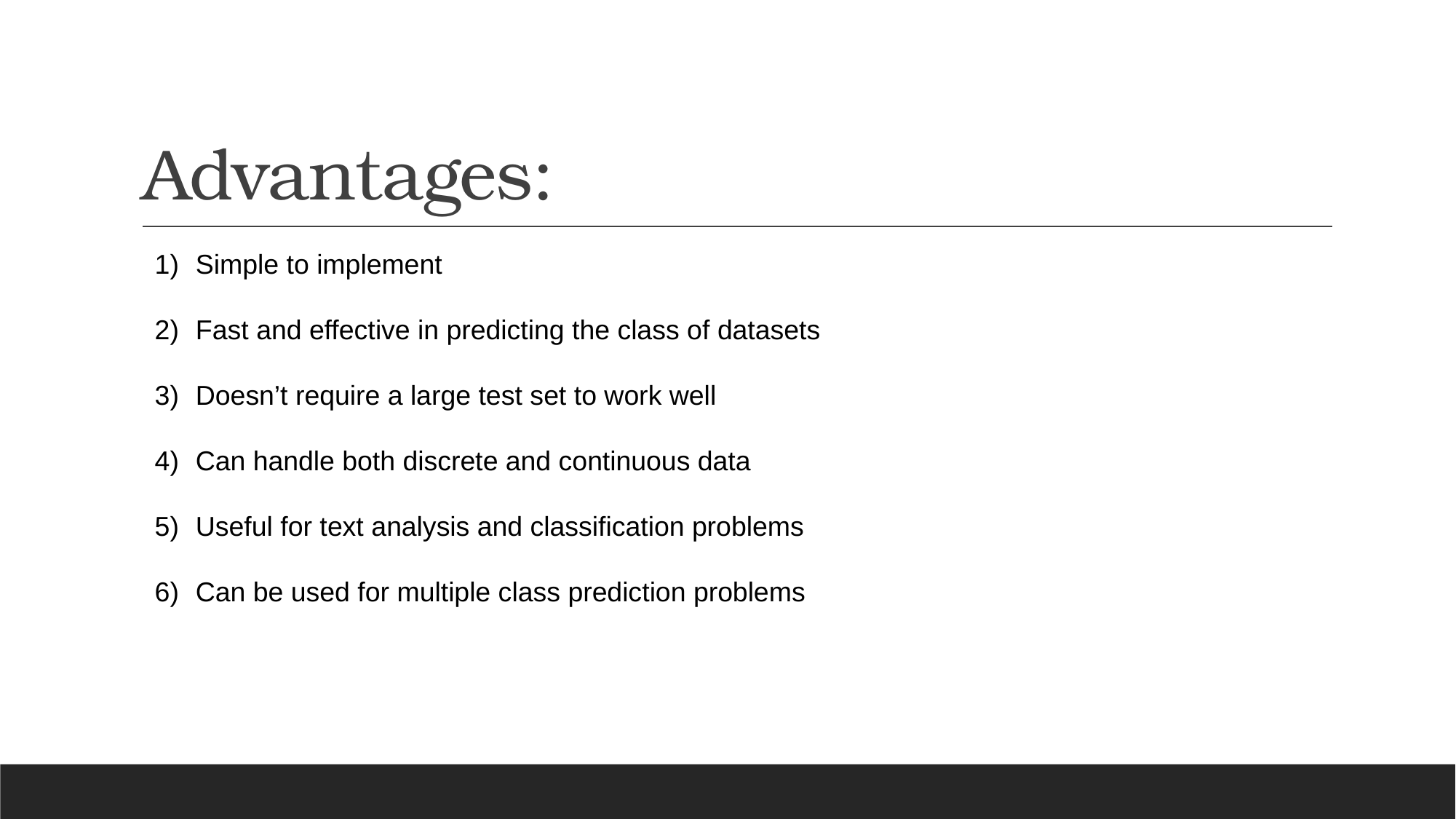

# Advantages:

Simple to implement

Fast and effective in predicting the class of datasets

Doesn’t require a large test set to work well

Can handle both discrete and continuous data

Useful for text analysis and classification problems

Can be used for multiple class prediction problems